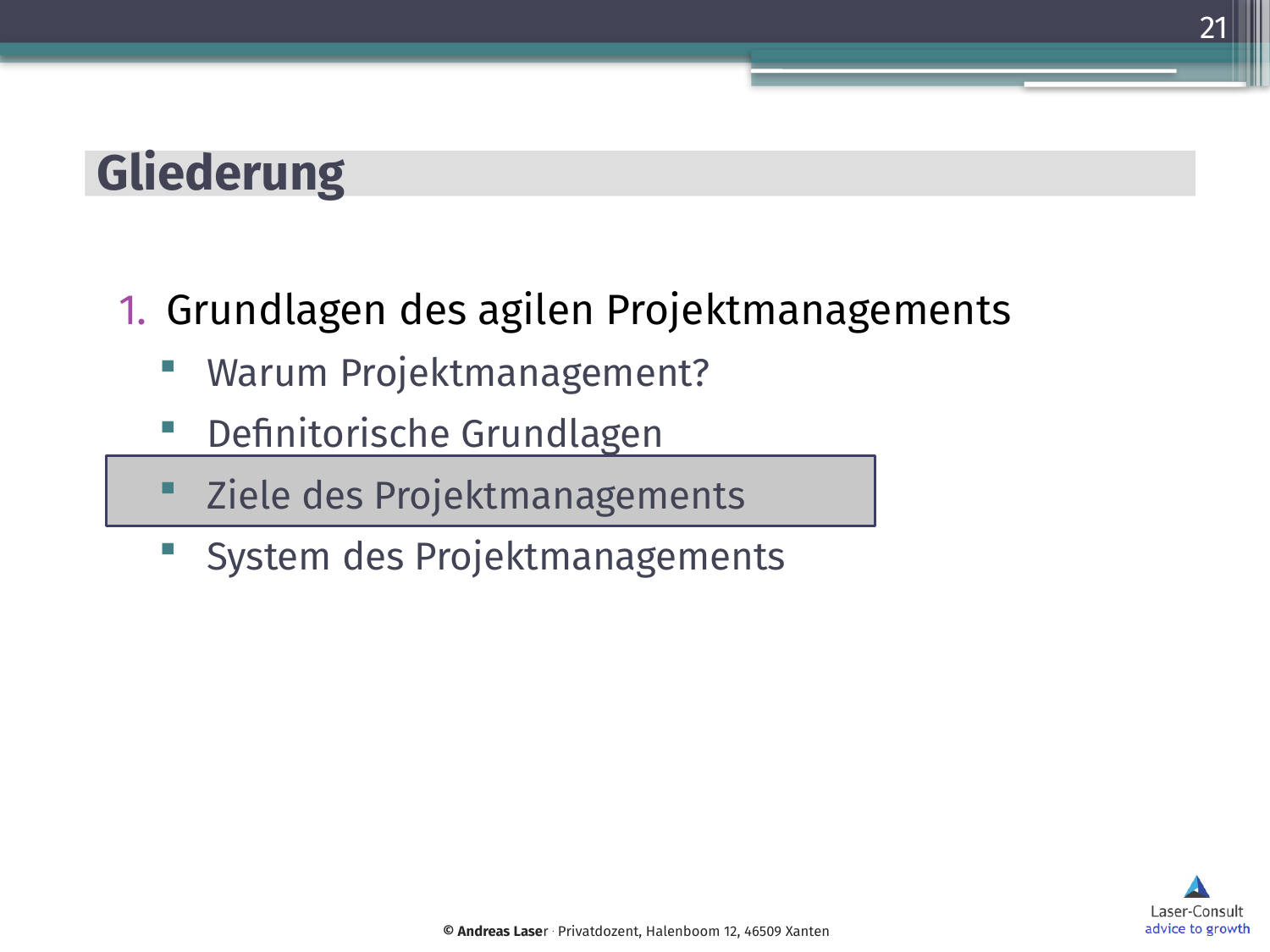

21
# Gliederung

Grundlagen des agilen Projektmanagements
Warum Projektmanagement?
Definitorische Grundlagen
Ziele des Projektmanagements
System des Projektmanagements